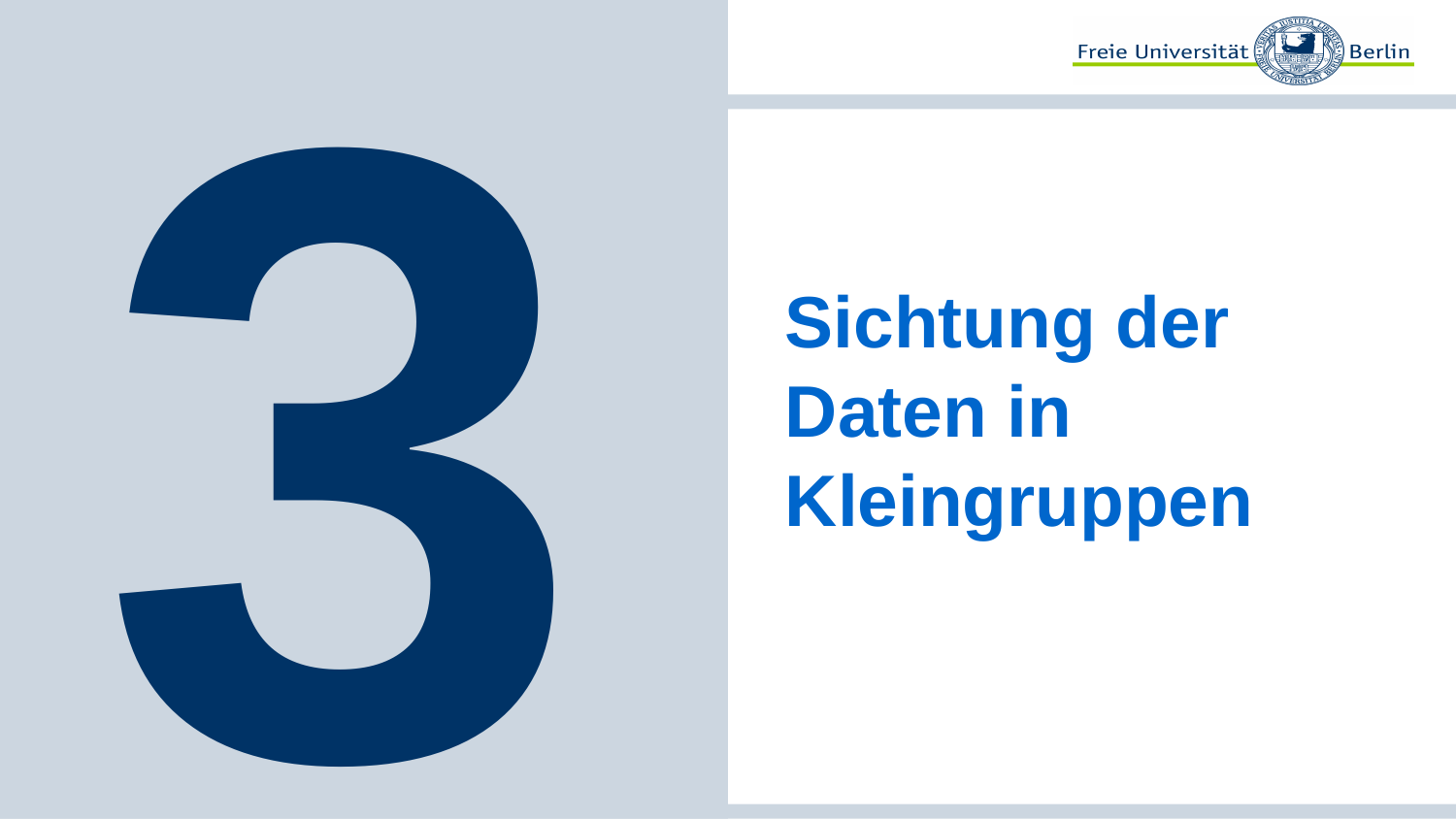

# 3
Sichtung der Daten in Kleingruppen